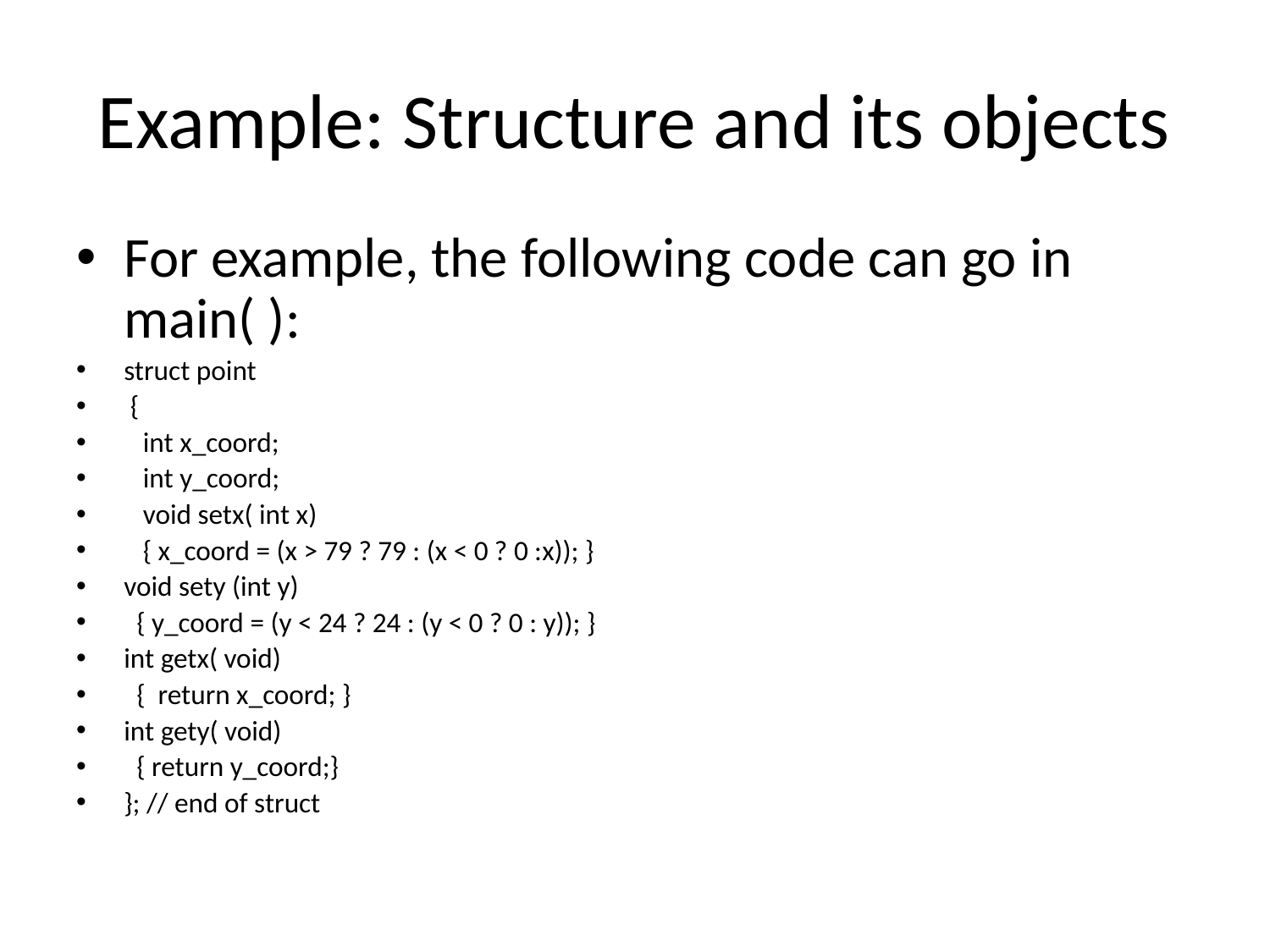

# Example: Structure and its objects
For example, the following code can go in main( ):
struct point
 {
   int x_coord;
   int y_coord;
   void setx( int x)
   { x_coord = (x > 79 ? 79 : (x < 0 ? 0 :x)); }
void sety (int y)
  { y_coord = (y < 24 ? 24 : (y < 0 ? 0 : y)); }
int getx( void)
  {  return x_coord; }
int gety( void)
  { return y_coord;}
}; // end of struct